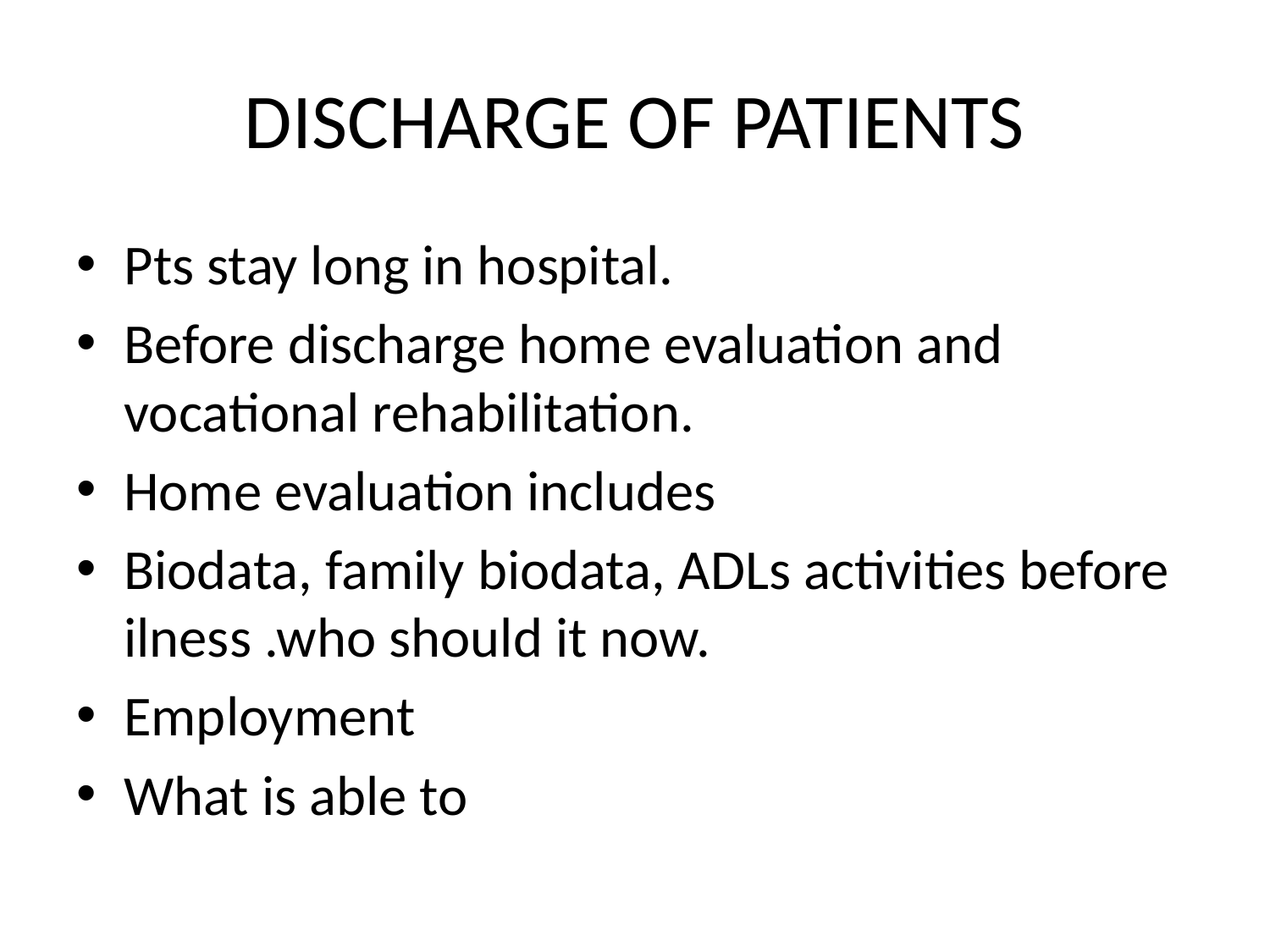

# DISCHARGE OF PATIENTS
Pts stay long in hospital.
Before discharge home evaluation and vocational rehabilitation.
Home evaluation includes
Biodata, family biodata, ADLs activities before ilness .who should it now.
Employment
What is able to